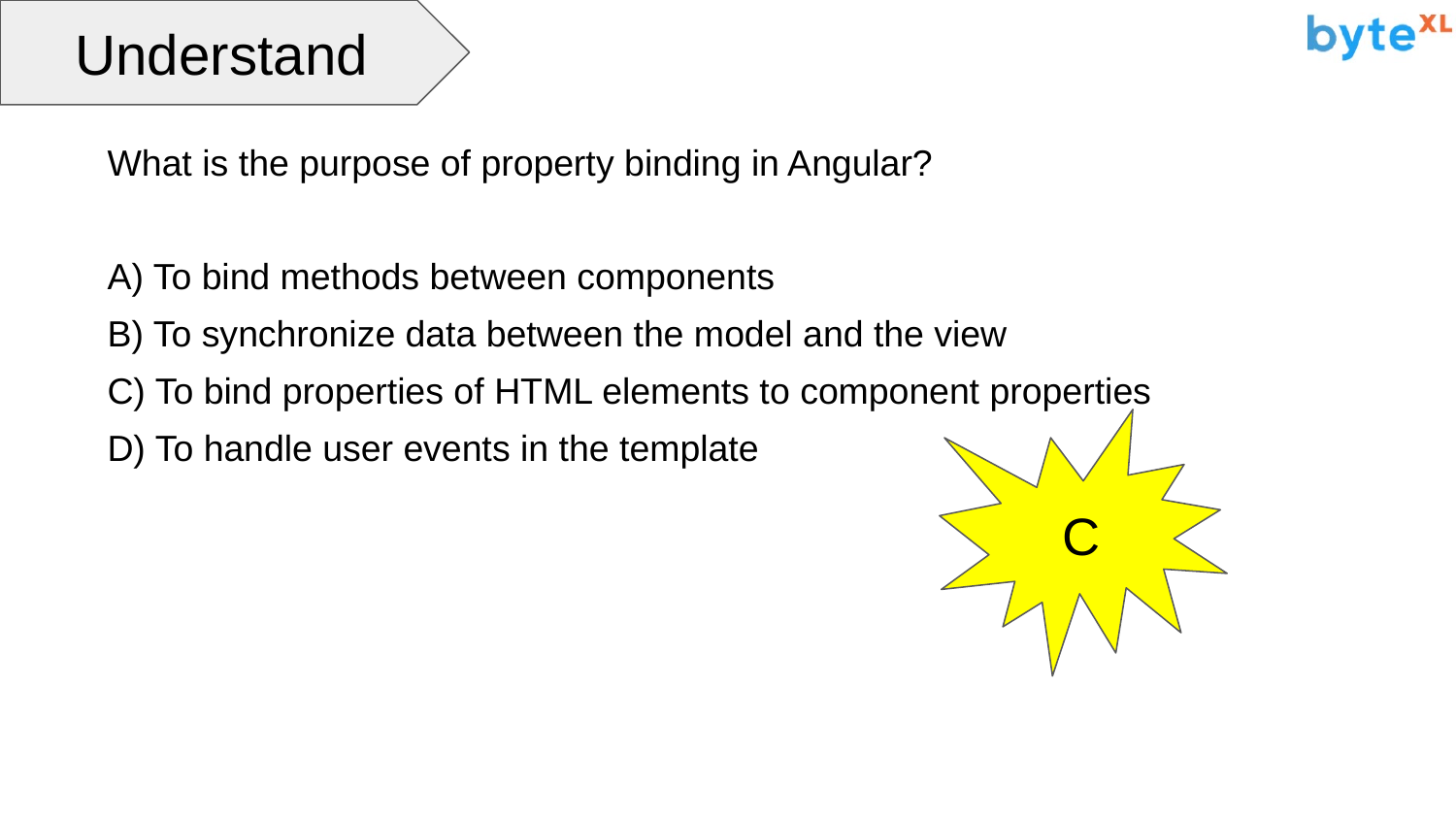

Understand
What is the purpose of property binding in Angular?

A) To bind methods between components
B) To synchronize data between the model and the view
C) To bind properties of HTML elements to component properties
D) To handle user events in the template

C